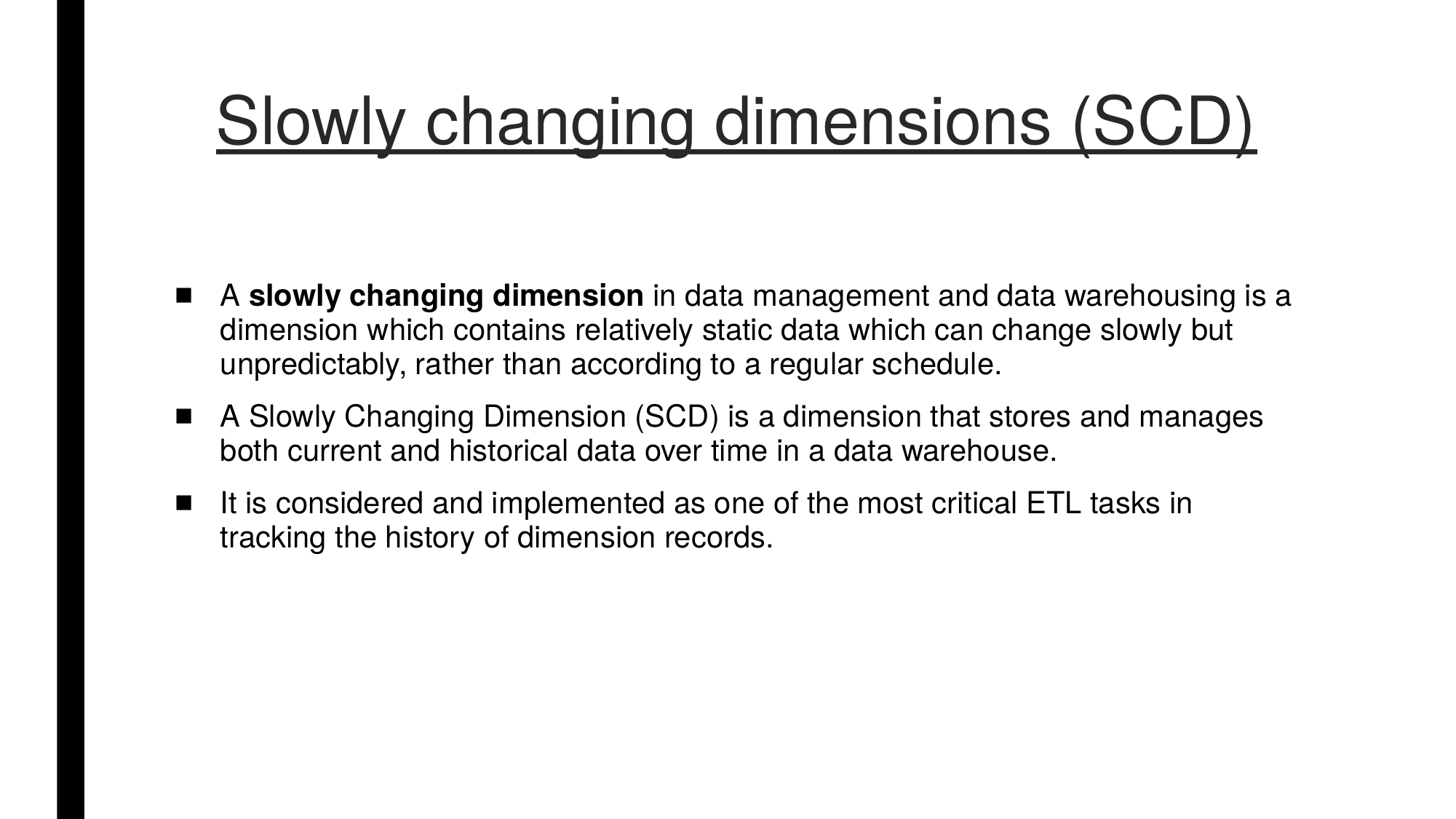

# Slowly changing dimensions (SCD)
A slowly changing dimension in data management and data warehousing is a dimension which contains relatively static data which can change slowly but unpredictably, rather than according to a regular schedule.
A Slowly Changing Dimension (SCD) is a dimension that stores and manages both current and historical data over time in a data warehouse.
It is considered and implemented as one of the most critical ETL tasks in tracking the history of dimension records.